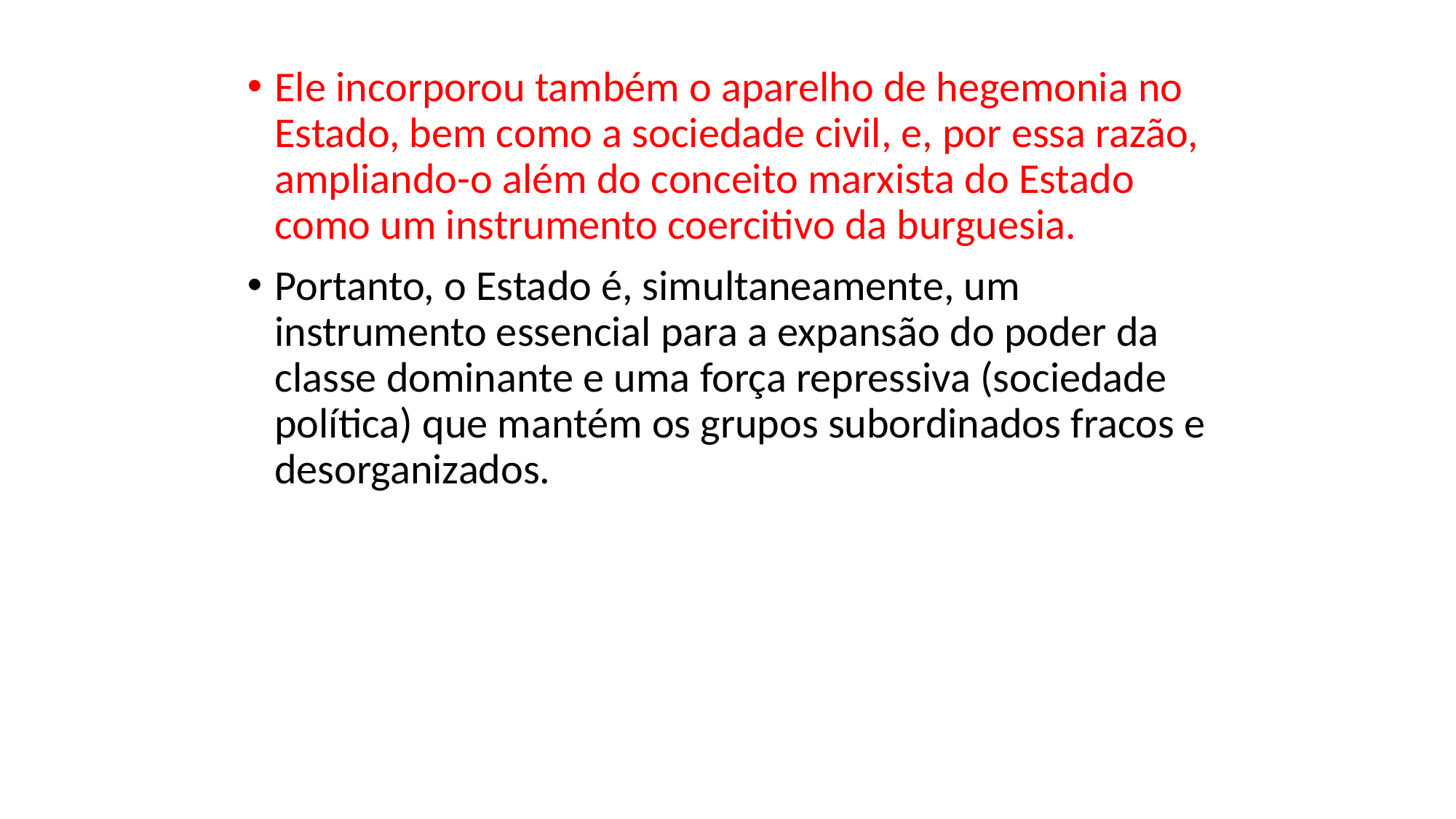

Ele incorporou também o aparelho de hegemonia no Estado, bem como a sociedade civil, e, por essa razão, ampliando-o além do conceito marxista do Estado como um instrumento coercitivo da burguesia.
Portanto, o Estado é, simultaneamente, um instrumento essencial para a expansão do poder da classe dominante e uma força repressiva (sociedade política) que mantém os grupos subordinados fracos e desorganizados.